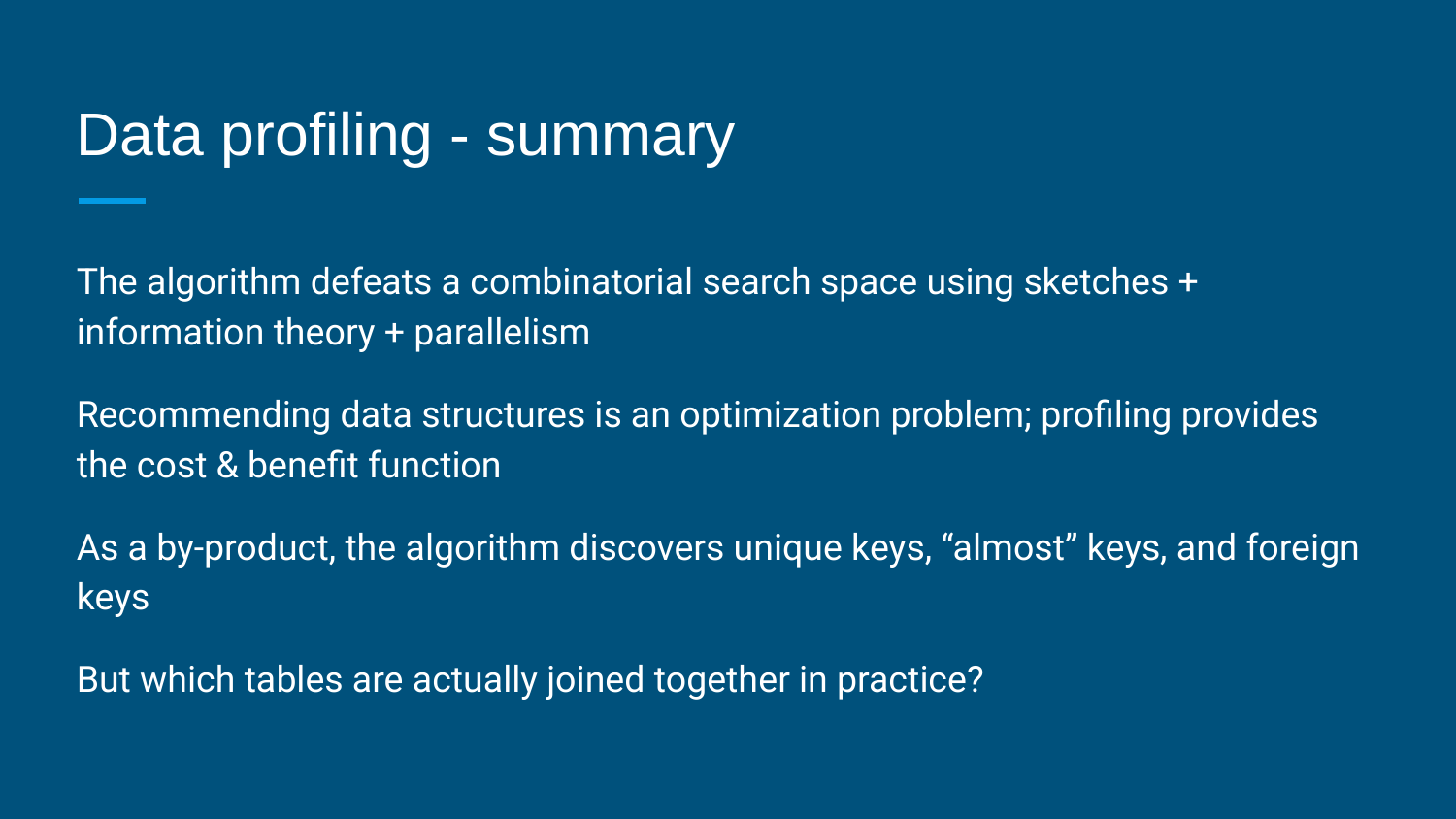

# Data profiling - summary
The algorithm defeats a combinatorial search space using sketches + information theory + parallelism
Recommending data structures is an optimization problem; profiling provides the cost & benefit function
As a by-product, the algorithm discovers unique keys, “almost” keys, and foreign keys
But which tables are actually joined together in practice?